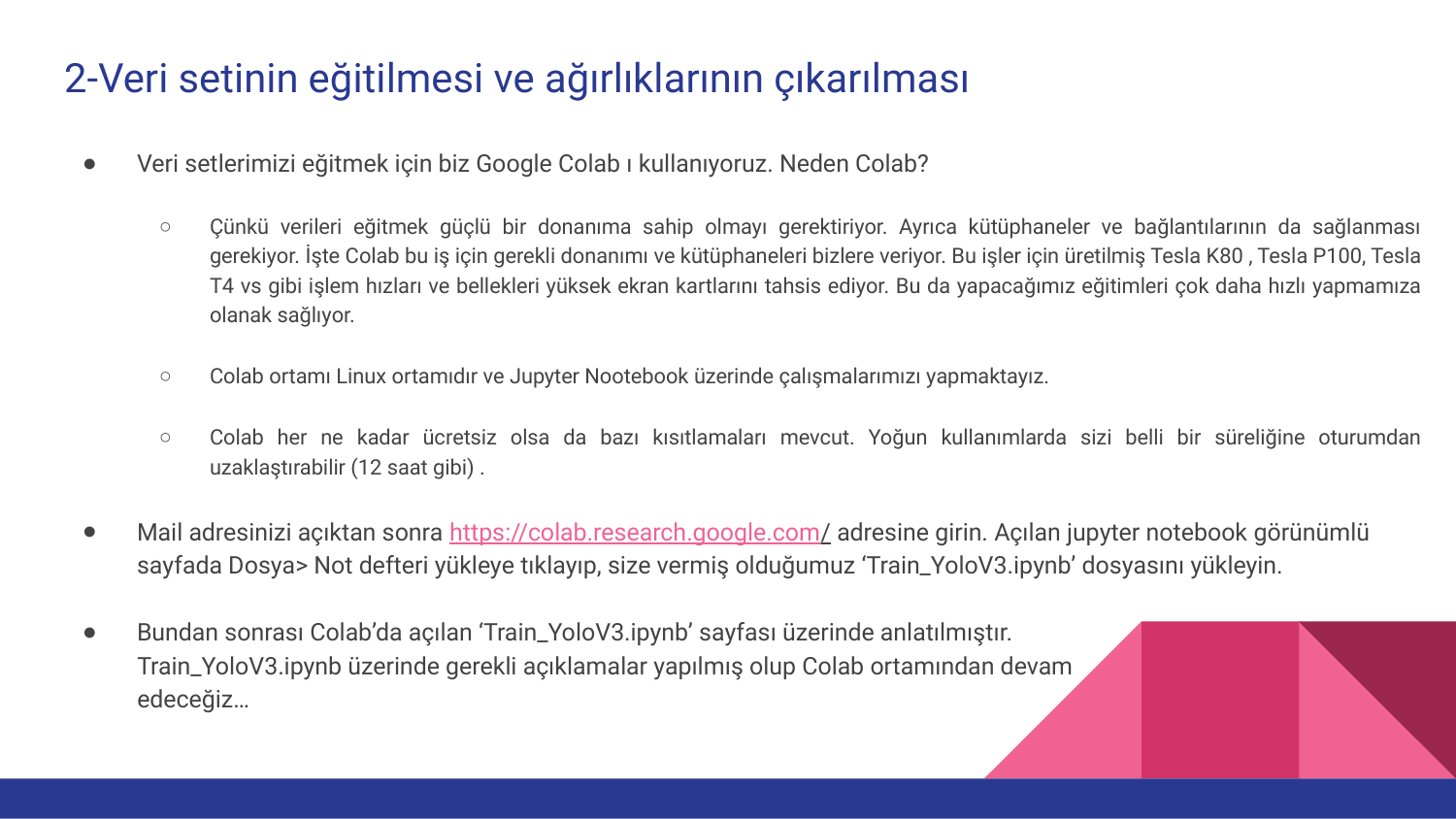

2-Veri setinin eğitilmesi ve ağırlıklarının çıkarılması

Veri setlerimizi eğitmek için biz Google Colab ı kullanıyoruz. Neden Colab?
Çünkü verileri eğitmek güçlü bir donanıma sahip olmayı gerektiriyor. Ayrıca kütüphaneler ve bağlantılarının da sağlanması gerekiyor. İşte Colab bu iş için gerekli donanımı ve kütüphaneleri bizlere veriyor. Bu işler için üretilmiş Tesla K80 , Tesla P100, Tesla T4 vs gibi işlem hızları ve bellekleri yüksek ekran kartlarını tahsis ediyor. Bu da yapacağımız eğitimleri çok daha hızlı yapmamıza olanak sağlıyor.
Colab ortamı Linux ortamıdır ve Jupyter Nootebook üzerinde çalışmalarımızı yapmaktayız.
Colab her ne kadar ücretsiz olsa da bazı kısıtlamaları mevcut. Yoğun kullanımlarda sizi belli bir süreliğine oturumdan uzaklaştırabilir (12 saat gibi) .

Mail adresinizi açıktan sonra https://colab.research.google.com/ adresine girin. Açılan jupyter notebook görünümlü sayfada Dosya> Not defteri yükleye tıklayıp, size vermiş olduğumuz ‘Train_YoloV3.ipynb’ dosyasını yükleyin.

Bundan sonrası Colab’da açılan ‘Train_YoloV3.ipynb’ sayfası üzerinde anlatılmıştır.
         Train_YoloV3.ipynb üzerinde gerekli açıklamalar yapılmış olup Colab ortamından devam
         edeceğiz…